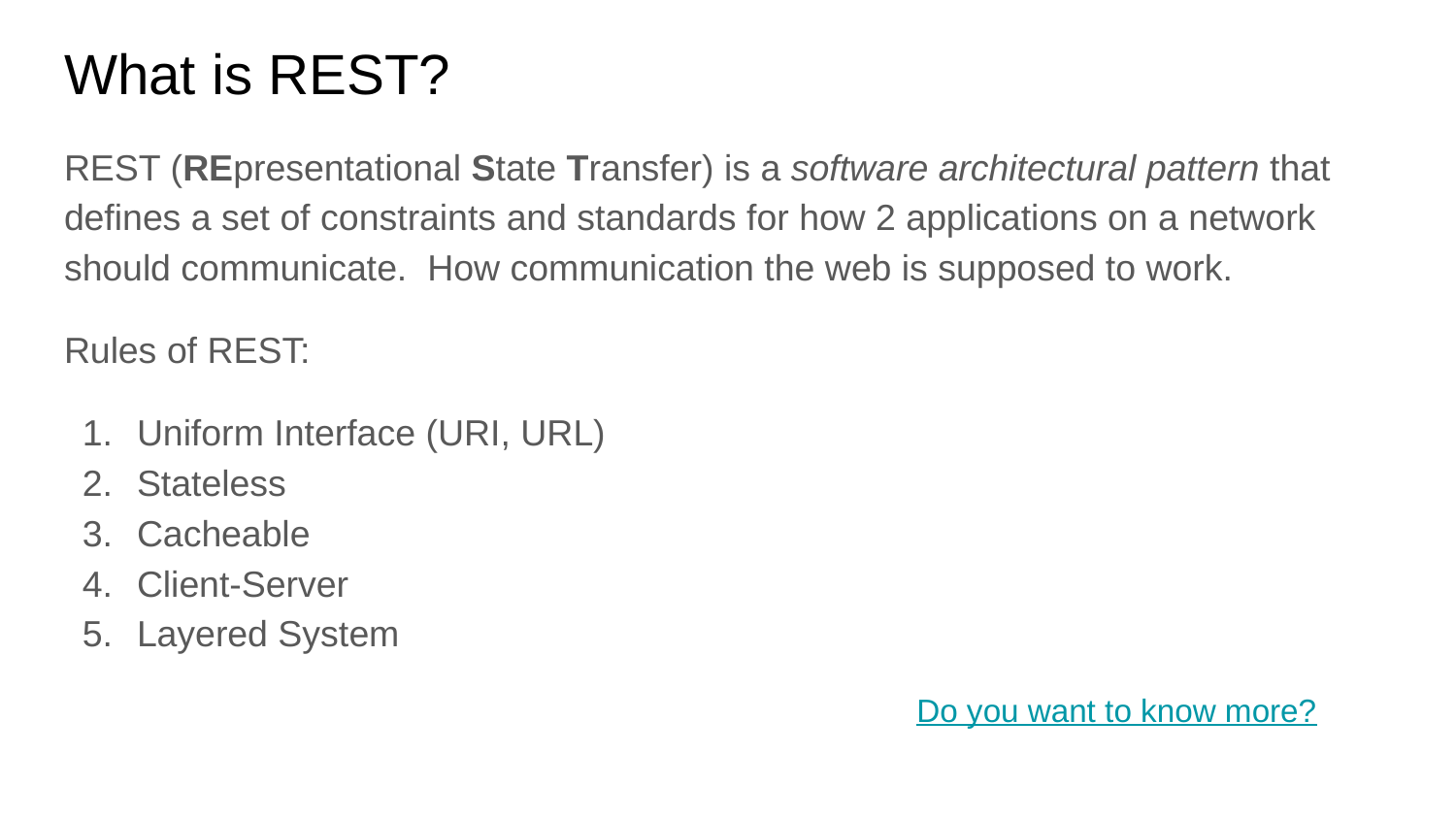

# What is REST?
REST (REpresentational State Transfer) is a software architectural pattern that defines a set of constraints and standards for how 2 applications on a network should communicate.  How communication the web is supposed to work.
Rules of REST:
Uniform Interface (URI, URL)
Stateless
Cacheable
Client-Server
Layered System

Do you want to know more?